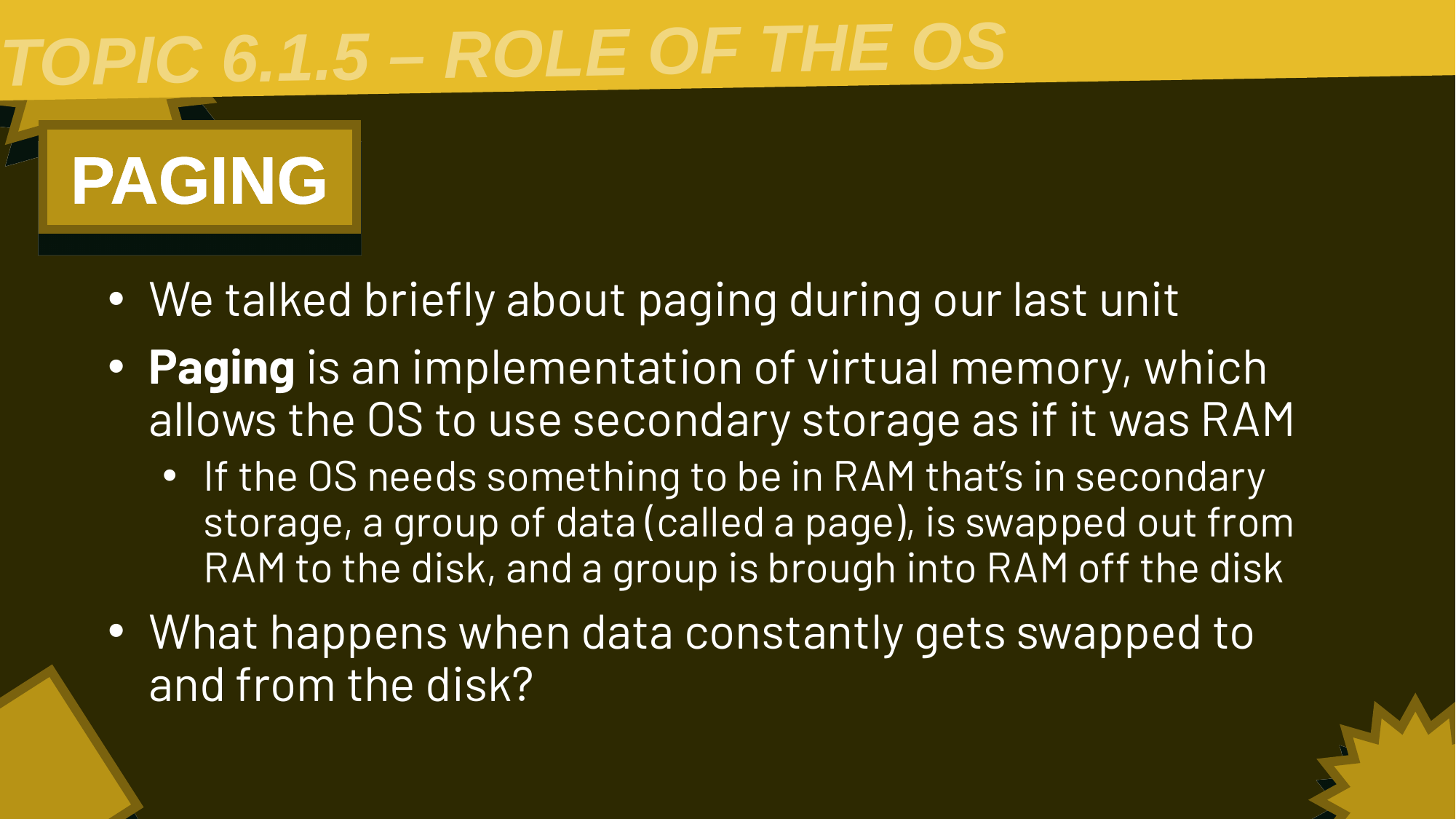

TOPIC 6.1.5 – ROLE OF THE OS

PAGING
We talked briefly about paging during our last unit
Paging is an implementation of virtual memory, which allows the OS to use secondary storage as if it was RAM
If the OS needs something to be in RAM that’s in secondary storage, a group of data (called a page), is swapped out from RAM to the disk, and a group is brough into RAM off the disk
What happens when data constantly gets swapped to and from the disk?